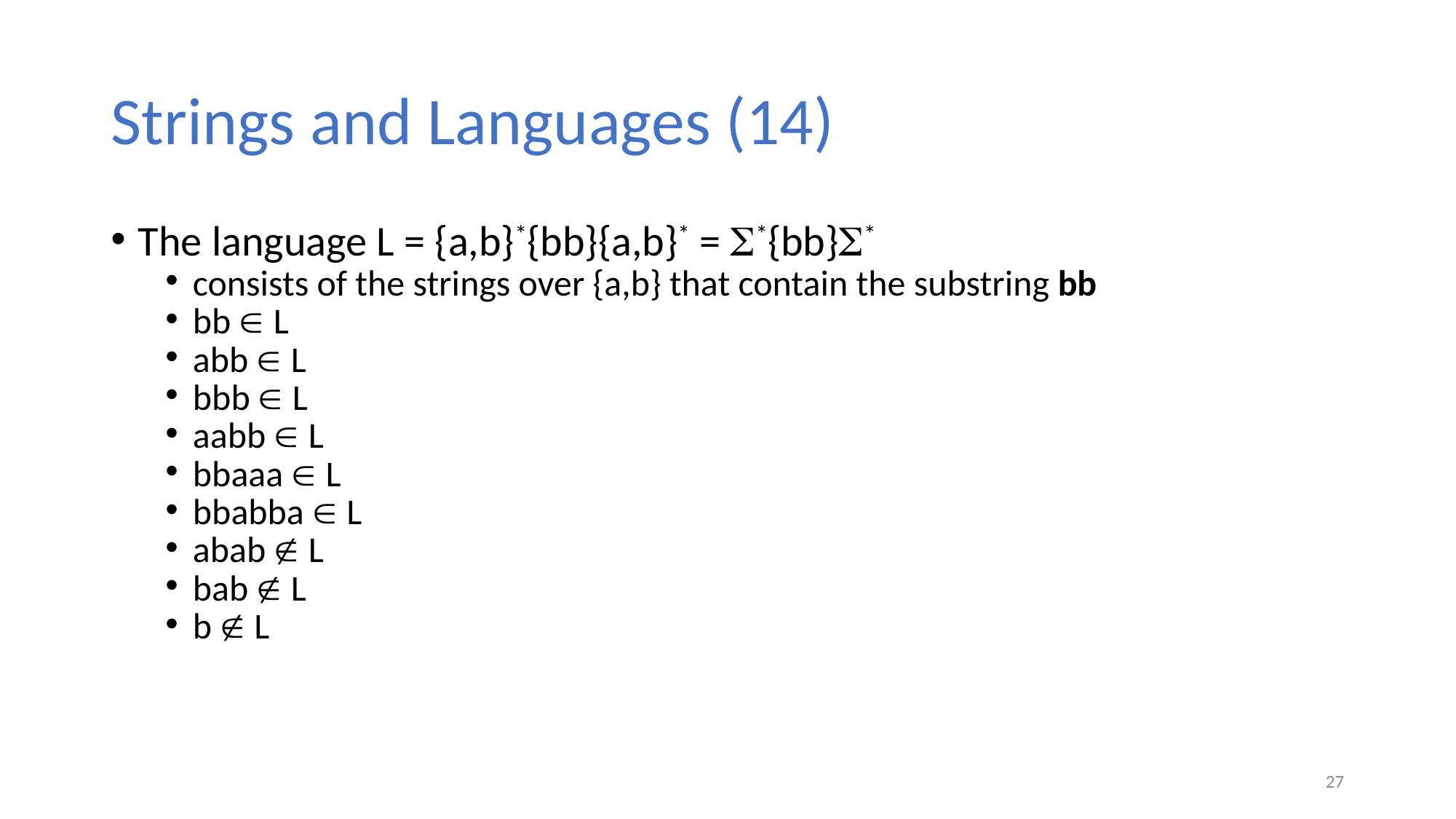

# Strings and Languages (14)
The language L = {a,b}*{bb}{a,b}* = Σ*{bb}Σ*
consists of the strings over {a,b} that contain the substring bb
bb ∈ L
abb ∈ L
bbb ∈ L
aabb ∈ L
bbaaa ∈ L
bbabba ∈ L
abab ∉ L
bab ∉ L
b ∉ L
27